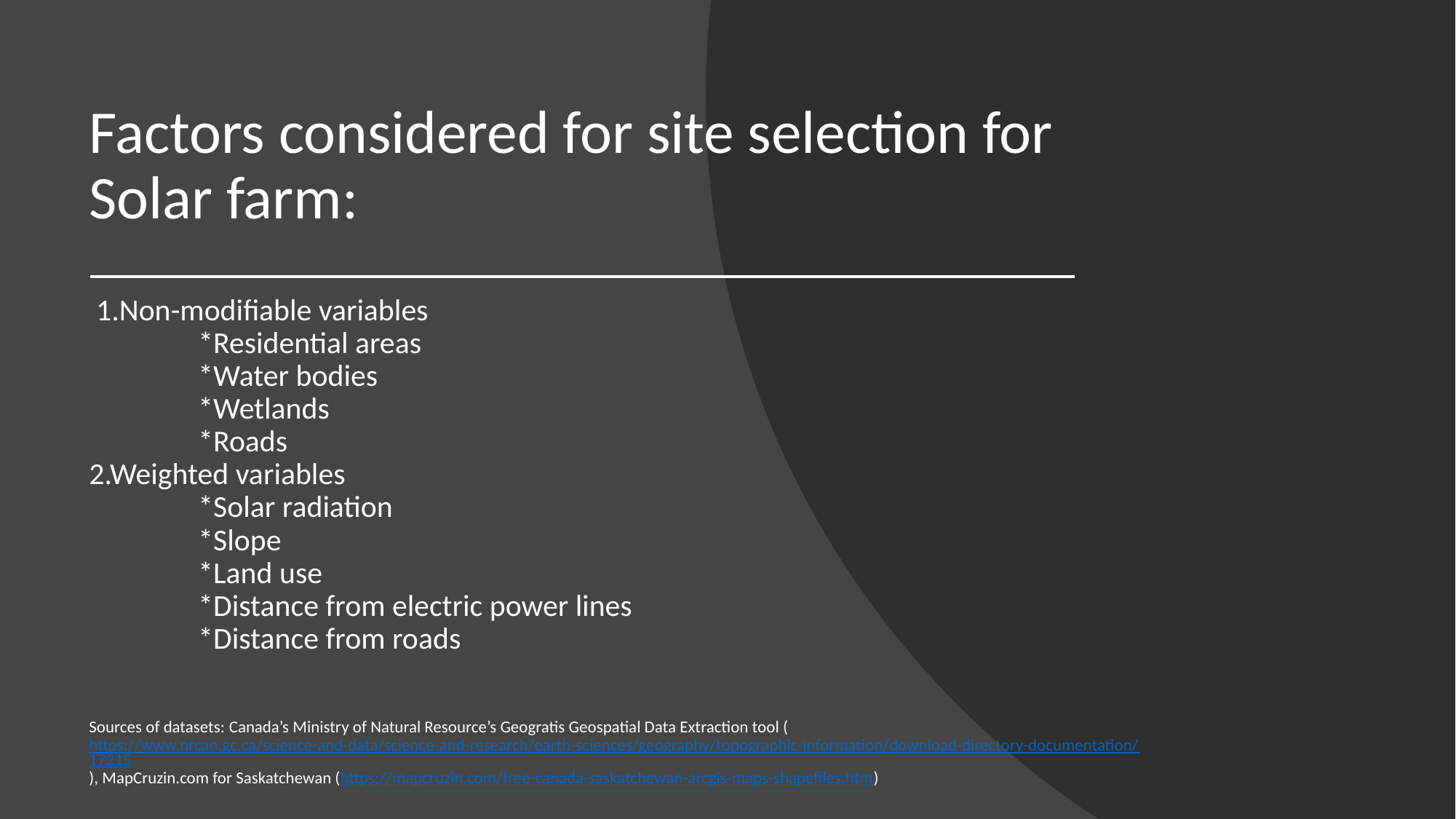

# Factors considered for site selection for Solar farm:
 1.Non-modifiable variables
	*Residential areas
	*Water bodies
	*Wetlands
	*Roads
2.Weighted variables
	*Solar radiation
	*Slope
	*Land use
	*Distance from electric power lines
	*Distance from roads

Sources of datasets: Canada’s Ministry of Natural Resource’s Geogratis Geospatial Data Extraction tool (https://www.nrcan.gc.ca/science-and-data/science-and-research/earth-sciences/geography/topographic-information/download-directory-documentation/17215), MapCruzin.com for Saskatchewan (https://mapcruzin.com/free-canada-saskatchewan-arcgis-maps-shapefiles.htm)